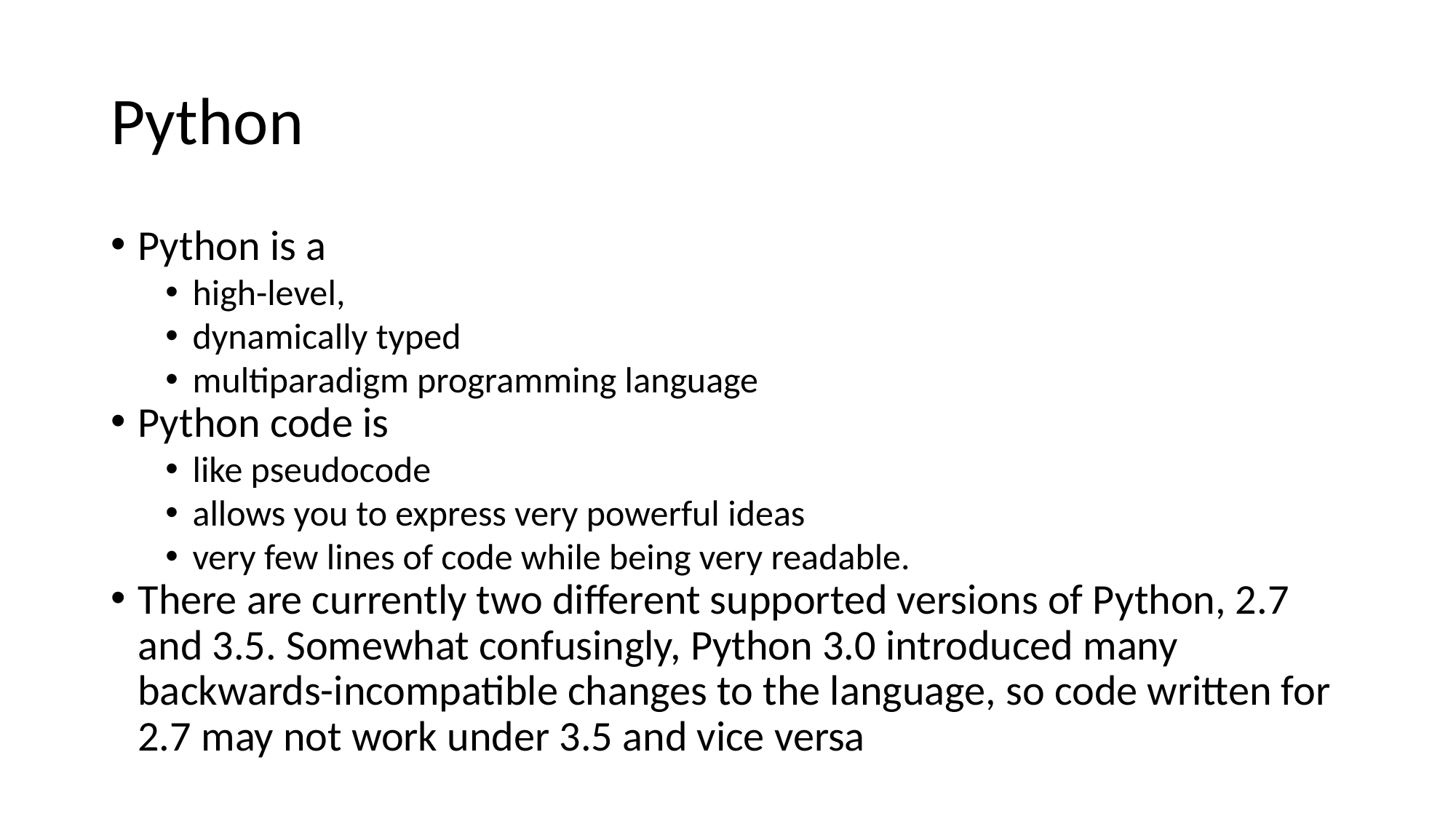

Python
Python is a
high-level,
dynamically typed
multiparadigm programming language
Python code is
like pseudocode
allows you to express very powerful ideas
very few lines of code while being very readable.
There are currently two different supported versions of Python, 2.7 and 3.5. Somewhat confusingly, Python 3.0 introduced many backwards-incompatible changes to the language, so code written for 2.7 may not work under 3.5 and vice versa